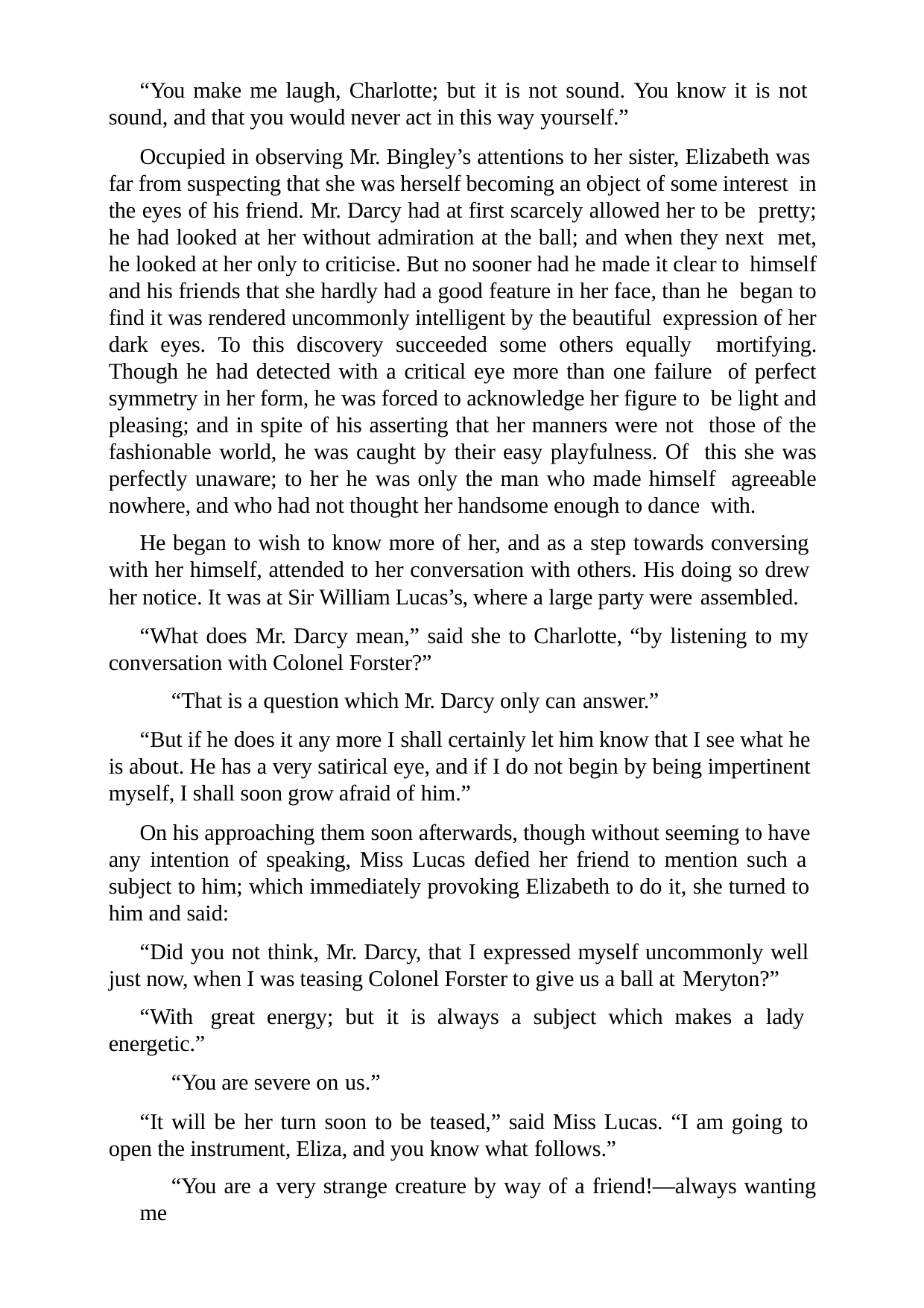

“You make me laugh, Charlotte; but it is not sound. You know it is not  sound, and that you would never act in this way yourself.”
Occupied in observing Mr. Bingley’s attentions to her sister, Elizabeth was  far from suspecting that she was herself becoming an object of some interest  in the eyes of his friend. Mr. Darcy had at first scarcely allowed her to be  pretty; he had looked at her without admiration at the ball; and when they next  met, he looked at her only to criticise. But no sooner had he made it clear to  himself and his friends that she hardly had a good feature in her face, than he  began to find it was rendered uncommonly intelligent by the beautiful  expression of her dark eyes. To this discovery succeeded some others equally  mortifying. Though he had detected with a critical eye more than one failure  of perfect symmetry in her form, he was forced to acknowledge her figure to  be light and pleasing; and in spite of his asserting that her manners were not  those of the fashionable world, he was caught by their easy playfulness. Of  this she was perfectly unaware; to her he was only the man who made himself  agreeable nowhere, and who had not thought her handsome enough to dance  with.
He began to wish to know more of her, and as a step towards conversing  with her himself, attended to her conversation with others. His doing so drew  her notice. It was at Sir William Lucas’s, where a large party were assembled.
“What does Mr. Darcy mean,” said she to Charlotte, “by listening to my  conversation with Colonel Forster?”
“That is a question which Mr. Darcy only can answer.”
“But if he does it any more I shall certainly let him know that I see what he  is about. He has a very satirical eye, and if I do not begin by being impertinent  myself, I shall soon grow afraid of him.”
On his approaching them soon afterwards, though without seeming to have  any intention of speaking, Miss Lucas defied her friend to mention such a  subject to him; which immediately provoking Elizabeth to do it, she turned to  him and said:
“Did you not think, Mr. Darcy, that I expressed myself uncommonly well  just now, when I was teasing Colonel Forster to give us a ball at Meryton?”
“With great energy; but it is always a subject which makes a lady  energetic.”
“You are severe on us.”
“It will be her turn soon to be teased,” said Miss Lucas. “I am going to  open the instrument, Eliza, and you know what follows.”
“You are a very strange creature by way of a friend!—always wanting me